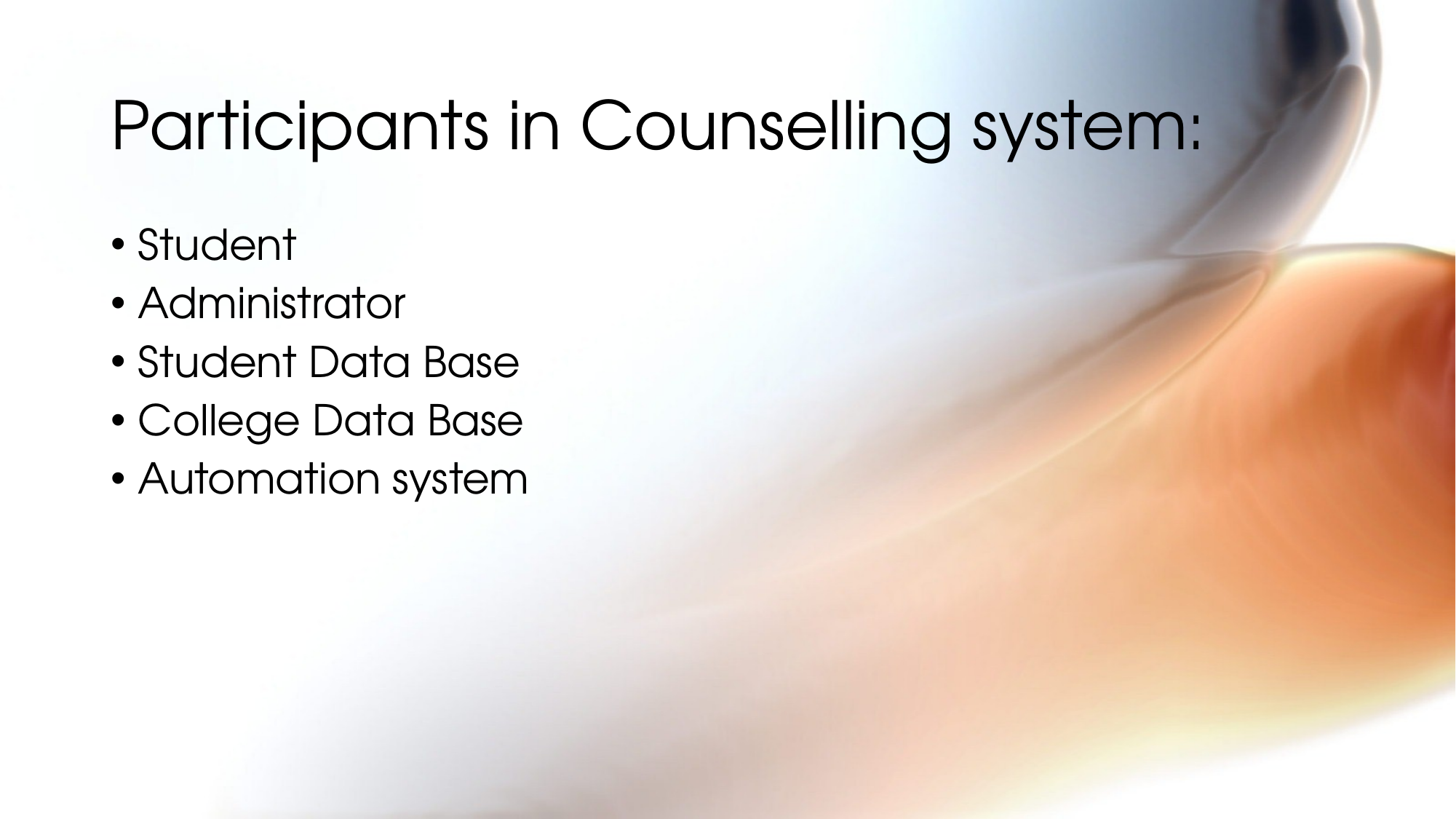

# Participants in Counselling system:
Student
Administrator
Student Data Base
College Data Base
Automation system